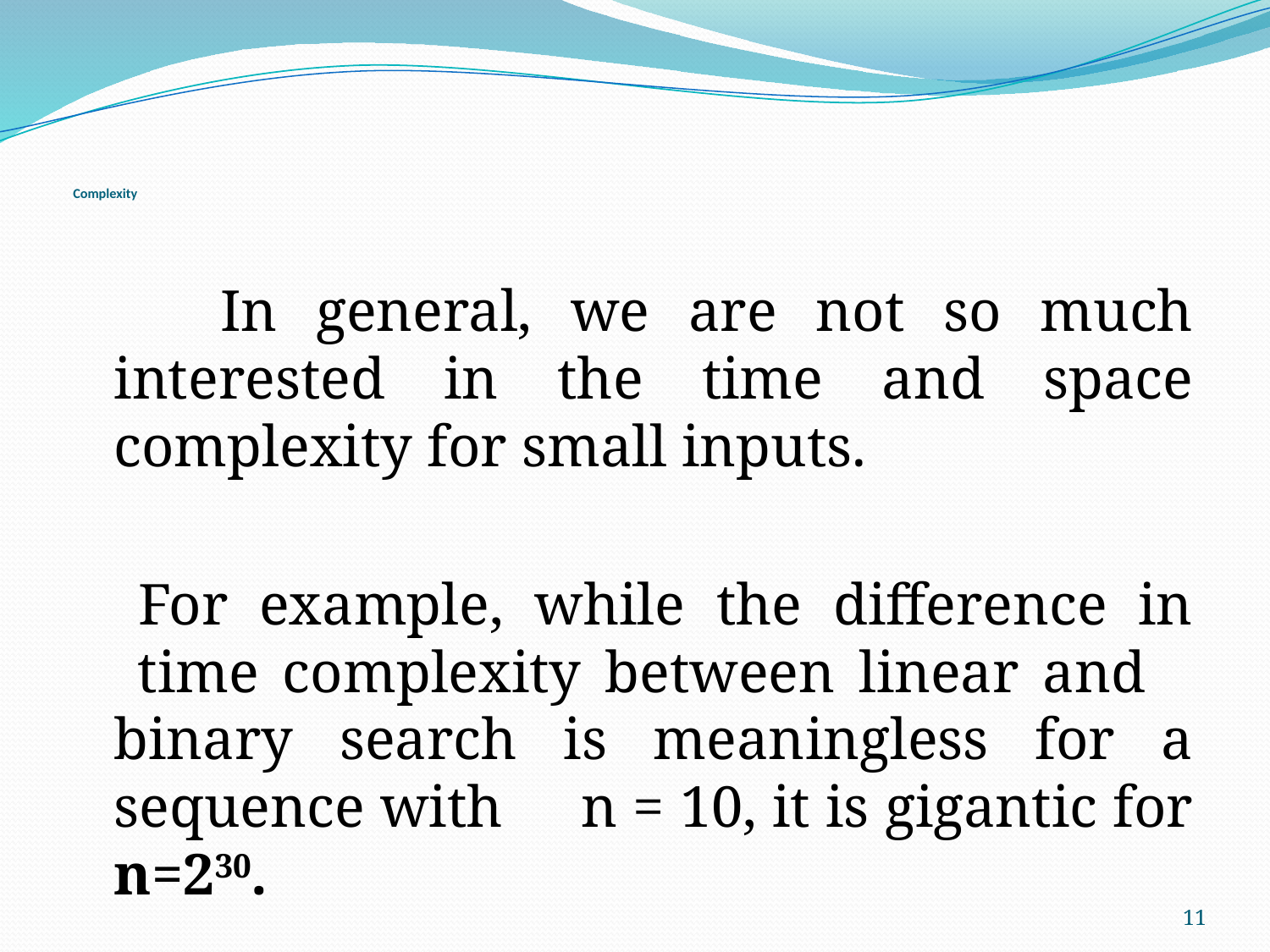

# Complexity
    In general, we are not so much interested in the time and space complexity for small inputs.

    For  example,  while  the  difference  in  time complexity between linear and   binary search is meaningless for a sequence with     n = 10, it is gigantic for n=230.

11